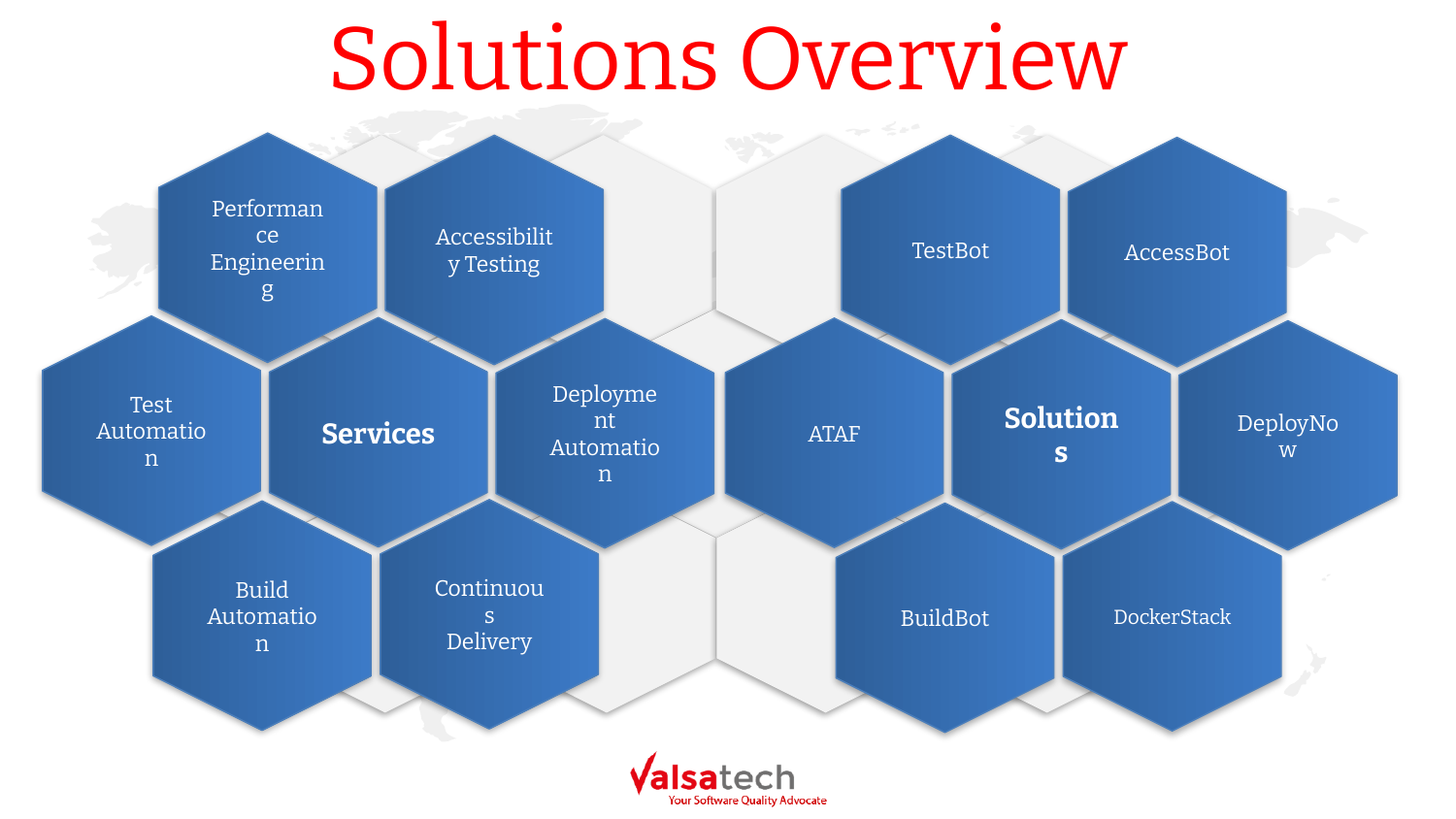

# Solutions Overview
Performance Engineering

TestBot
Accessibility Testing
AccessBot

Test
Automation
Services
ATAF
Deployment Automation
Solutions
DeployNow

Continuous
Delivery
Build Automation
DockerStack
BuildBot